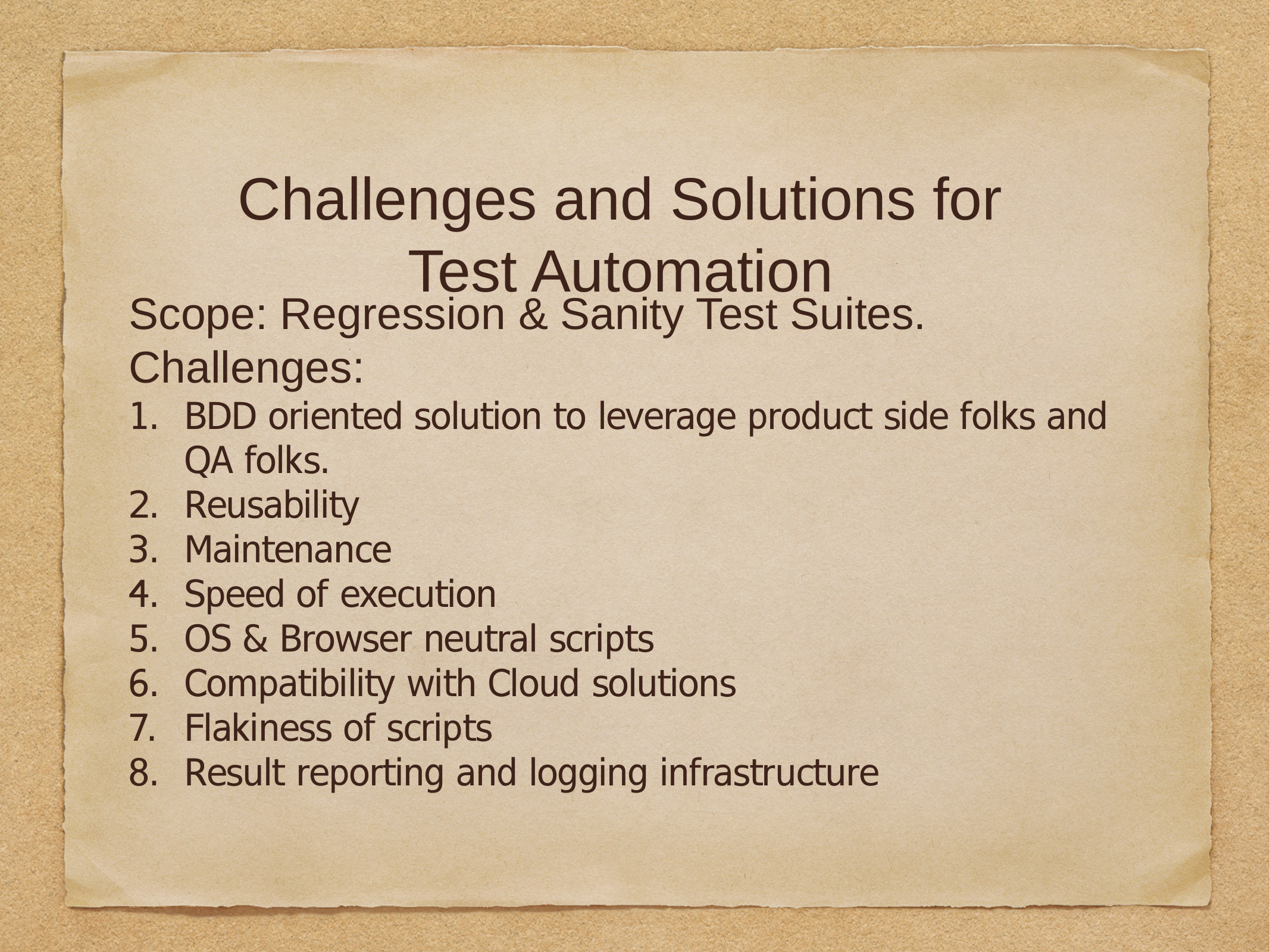

# Challenges and Solutions for Test Automation
Scope: Regression & Sanity Test Suites.
Challenges:
BDD oriented solution to leverage product side folks and QA folks.
Reusability
Maintenance
Speed of execution
OS & Browser neutral scripts
Compatibility with Cloud solutions
Flakiness of scripts
Result reporting and logging infrastructure